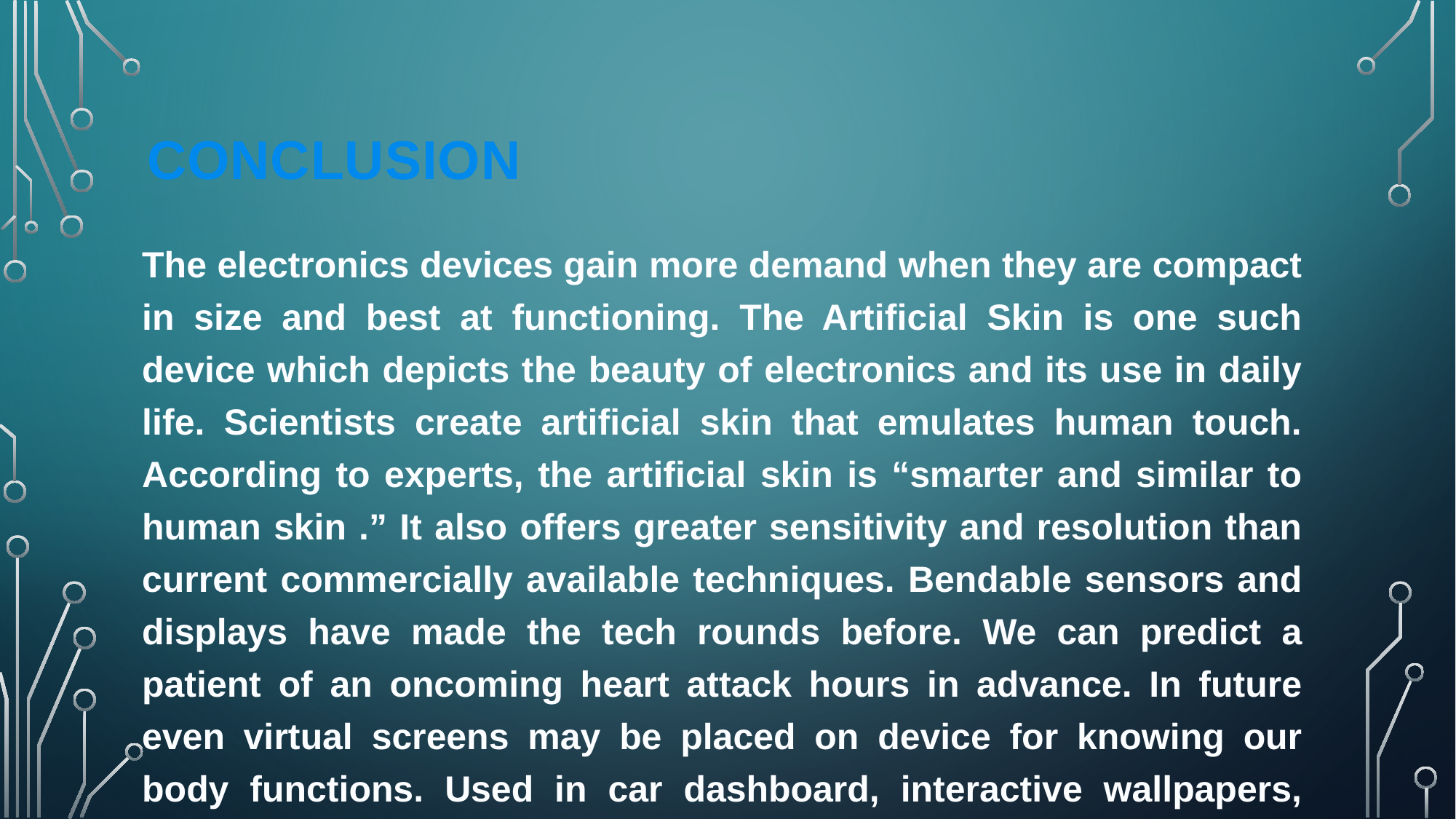

# CONCLUSION
The electronics devices gain more demand when they are compact in size and best at functioning. The Artificial Skin is one such device which depicts the beauty of electronics and its use in daily life. Scientists create artificial skin that emulates human touch. According to experts, the artificial skin is “smarter and similar to human skin .” It also offers greater sensitivity and resolution than current commercially available techniques. Bendable sensors and displays have made the tech rounds before. We can predict a patient of an oncoming heart attack hours in advance. In future even virtual screens may be placed on device for knowing our body functions. Used in car dashboard, interactive wallpapers, smart watches.